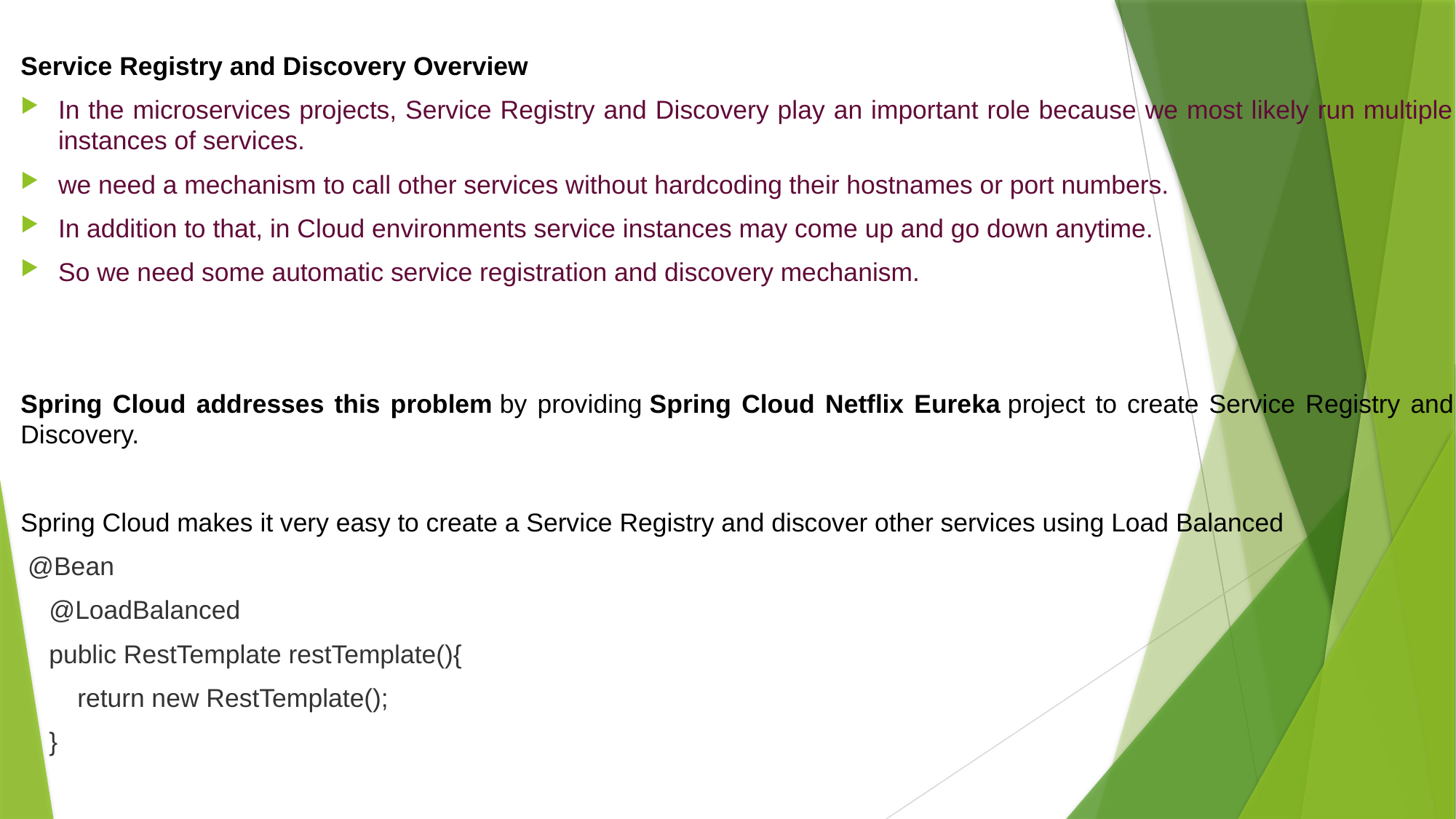

Service Registry and Discovery Overview
In the microservices projects, Service Registry and Discovery play an important role because we most likely run multiple instances of services.
we need a mechanism to call other services without hardcoding their hostnames or port numbers.
In addition to that, in Cloud environments service instances may come up and go down anytime.
So we need some automatic service registration and discovery mechanism.

Spring Cloud addresses this problem by providing Spring Cloud Netflix Eureka project to create Service Registry and Discovery.

Spring Cloud makes it very easy to create a Service Registry and discover other services using Load Balanced
 @Bean
    @LoadBalanced
    public RestTemplate restTemplate(){
        return new RestTemplate();
    }